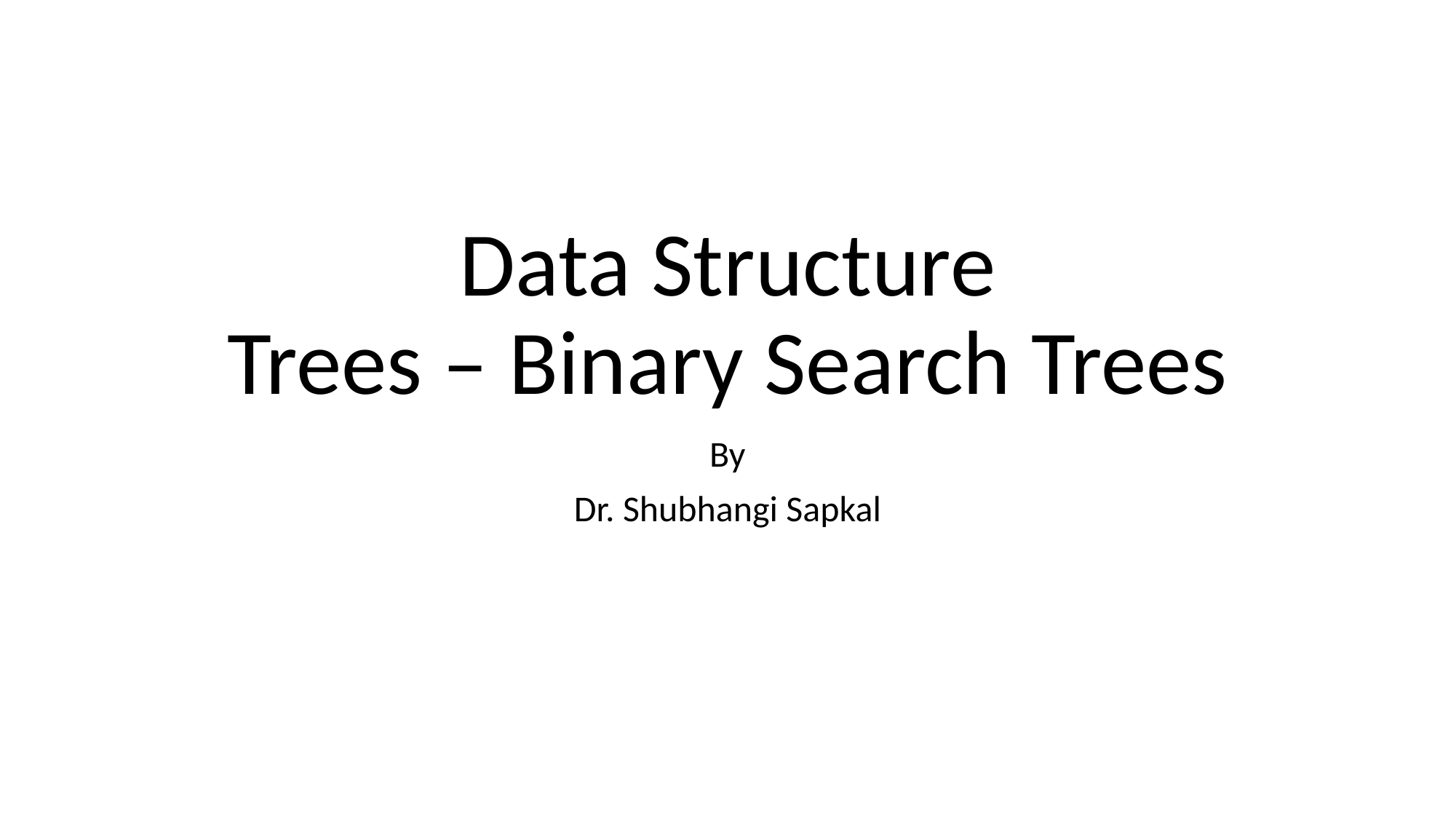

# Data Structure Trees – Binary Search Trees
By
Dr. Shubhangi Sapkal